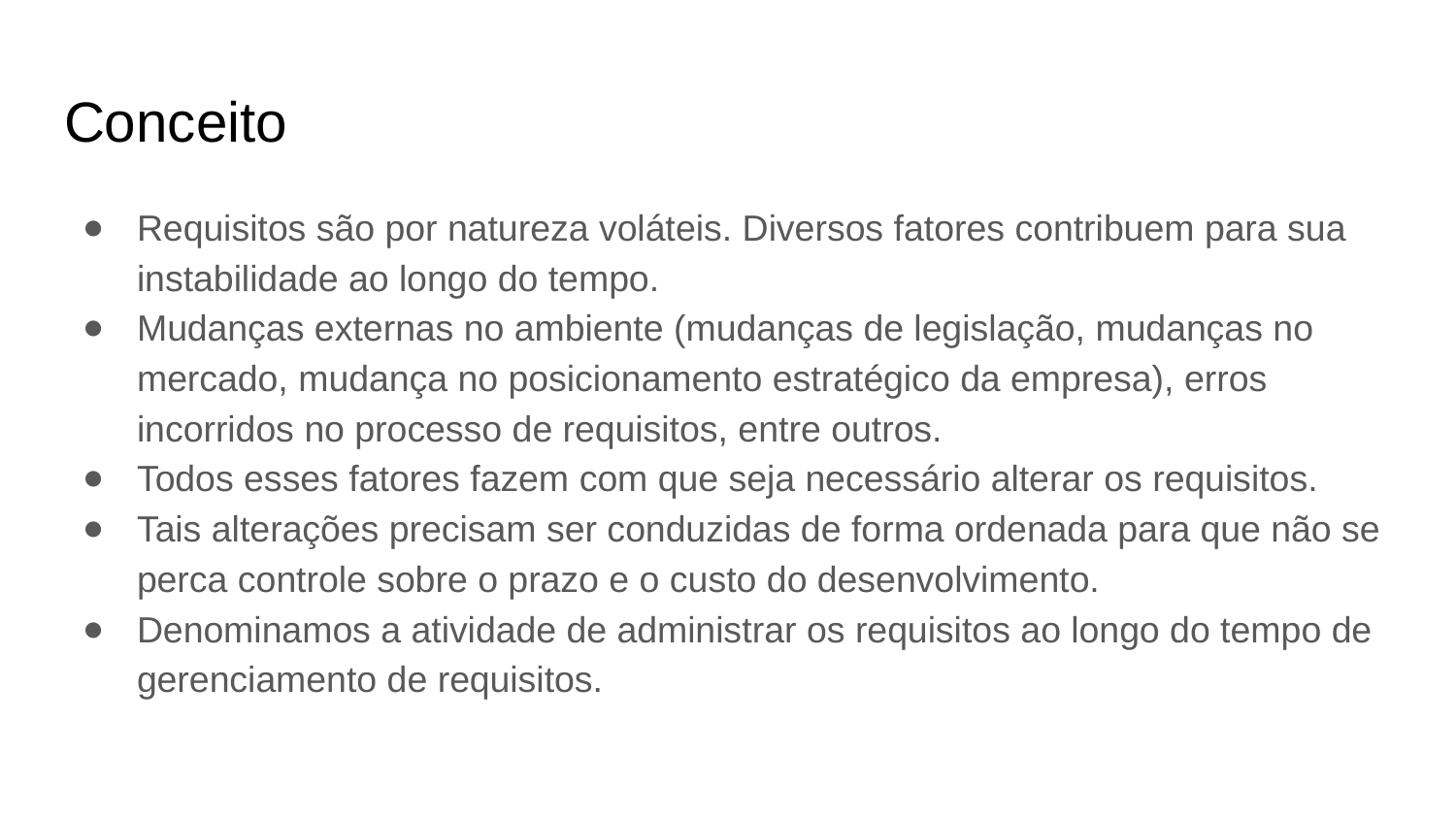

# Conceito
Requisitos são por natureza voláteis. Diversos fatores contribuem para sua instabilidade ao longo do tempo.
Mudanças externas no ambiente (mudanças de legislação, mudanças no mercado, mudança no posicionamento estratégico da empresa), erros incorridos no processo de requisitos, entre outros.
Todos esses fatores fazem com que seja necessário alterar os requisitos.
Tais alterações precisam ser conduzidas de forma ordenada para que não se perca controle sobre o prazo e o custo do desenvolvimento.
Denominamos a atividade de administrar os requisitos ao longo do tempo de gerenciamento de requisitos.